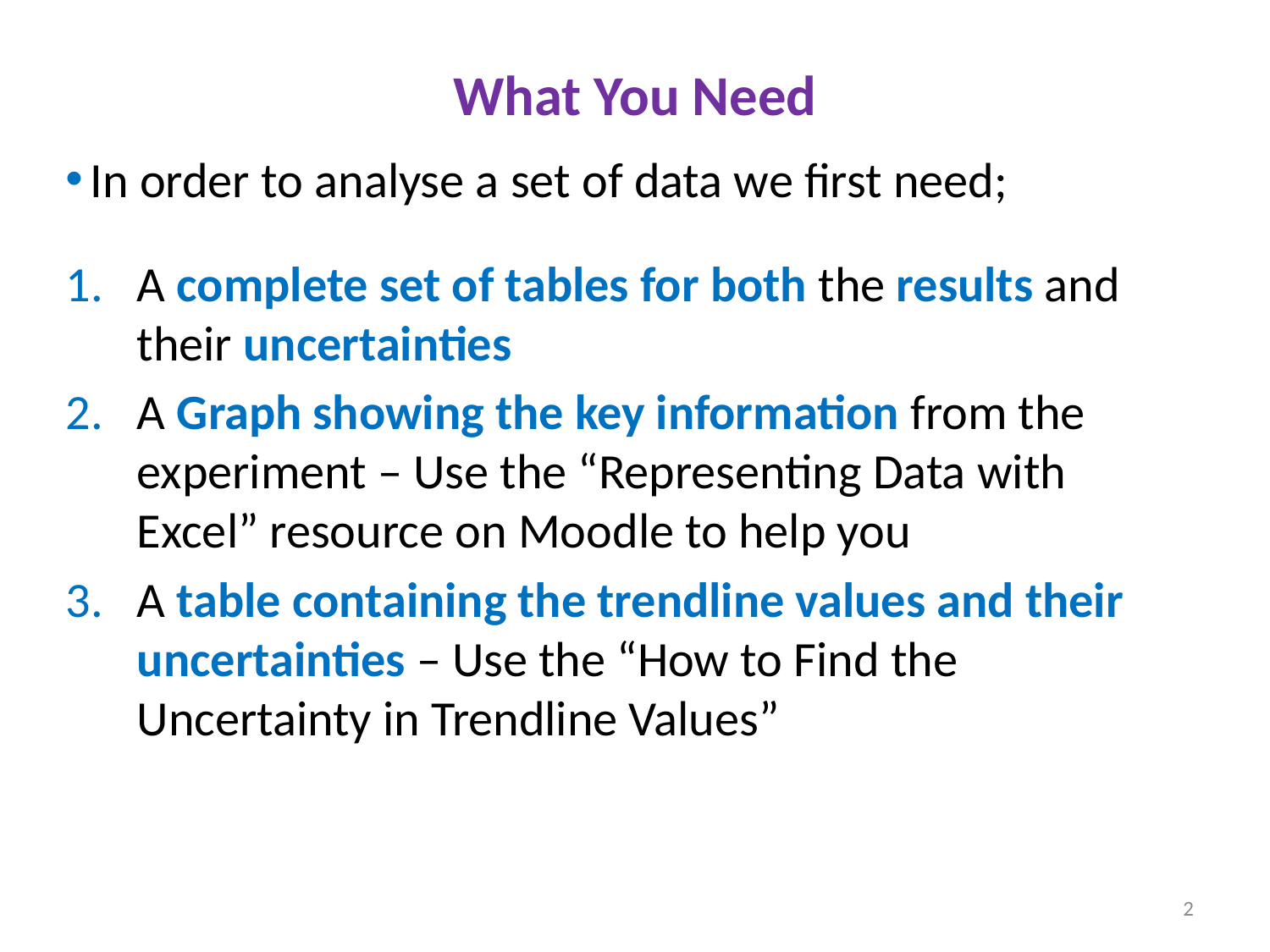

What You Need
In order to analyse a set of data we first need;

A complete set of tables for both the results and their uncertainties
A Graph showing the key information from the experiment – Use the “Representing Data with Excel” resource on Moodle to help you
A table containing the trendline values and their uncertainties – Use the “How to Find the Uncertainty in Trendline Values”
2